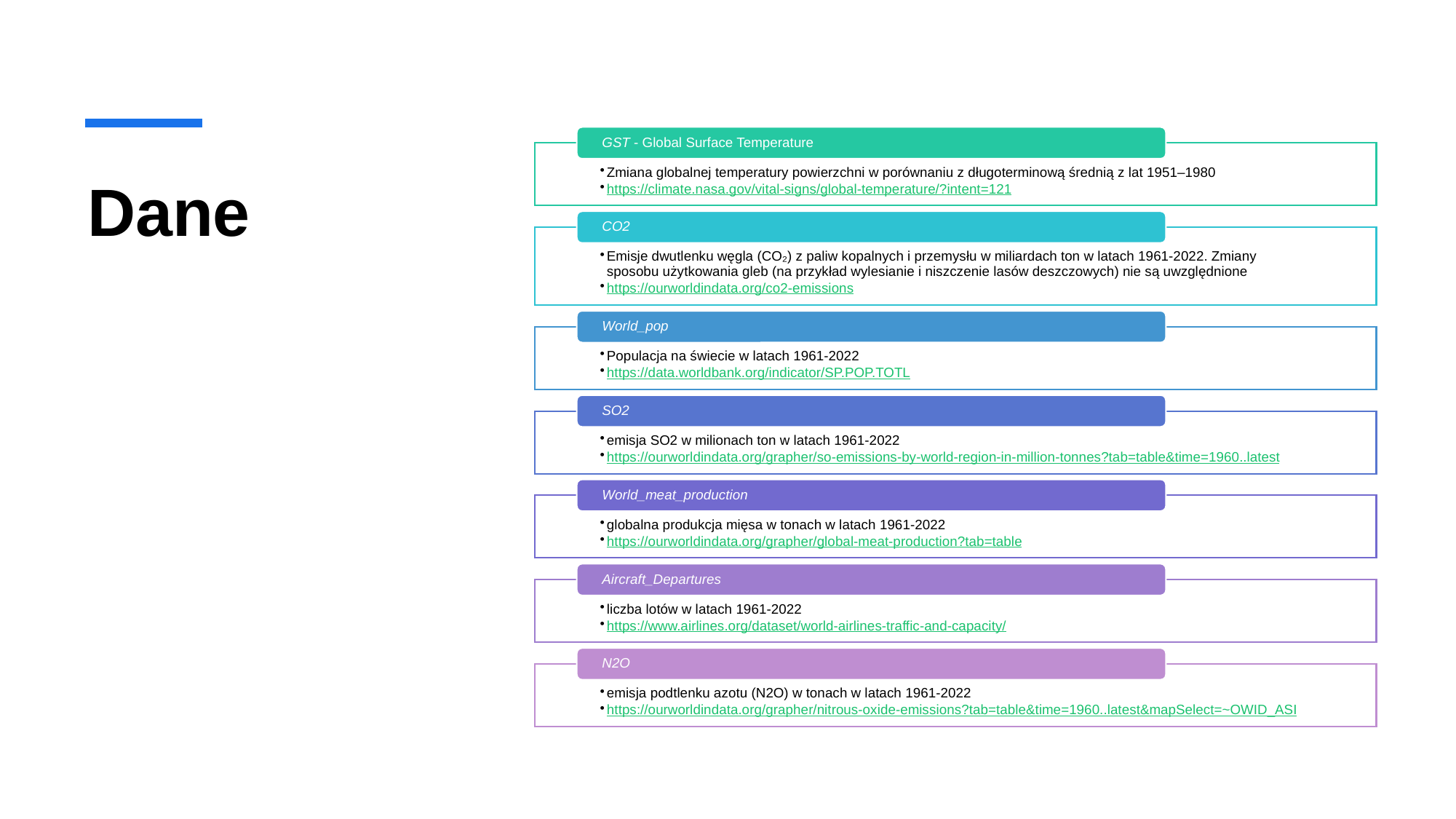

Zmiana globalnej temperatury powierzchni w porównaniu z długoterminową średnią z lat 1951–1980
https://climate.nasa.gov/vital-signs/global-temperature/?intent=121
GST - Global Surface Temperature
Emisje dwutlenku węgla (CO₂) z paliw kopalnych i przemysłu w miliardach ton w latach 1961-2022. Zmiany sposobu użytkowania gleb (na przykład wylesianie i niszczenie lasów deszczowych) nie są uwzględnione
https://ourworldindata.org/co2-emissions
CO2
Populacja na świecie w latach 1961-2022
https://data.worldbank.org/indicator/SP.POP.TOTL
World_pop
emisja SO2 w milionach ton w latach 1961-2022
https://ourworldindata.org/grapher/so-emissions-by-world-region-in-million-tonnes?tab=table&time=1960..latest
SO2
globalna produkcja mięsa w tonach w latach 1961-2022
https://ourworldindata.org/grapher/global-meat-production?tab=table
World_meat_production
liczba lotów w latach 1961-2022
https://www.airlines.org/dataset/world-airlines-traffic-and-capacity/
Aircraft_Departures
emisja podtlenku azotu (N2O) w tonach w latach 1961-2022
https://ourworldindata.org/grapher/nitrous-oxide-emissions?tab=table&time=1960..latest&mapSelect=~OWID_ASI
N2O
# Dane